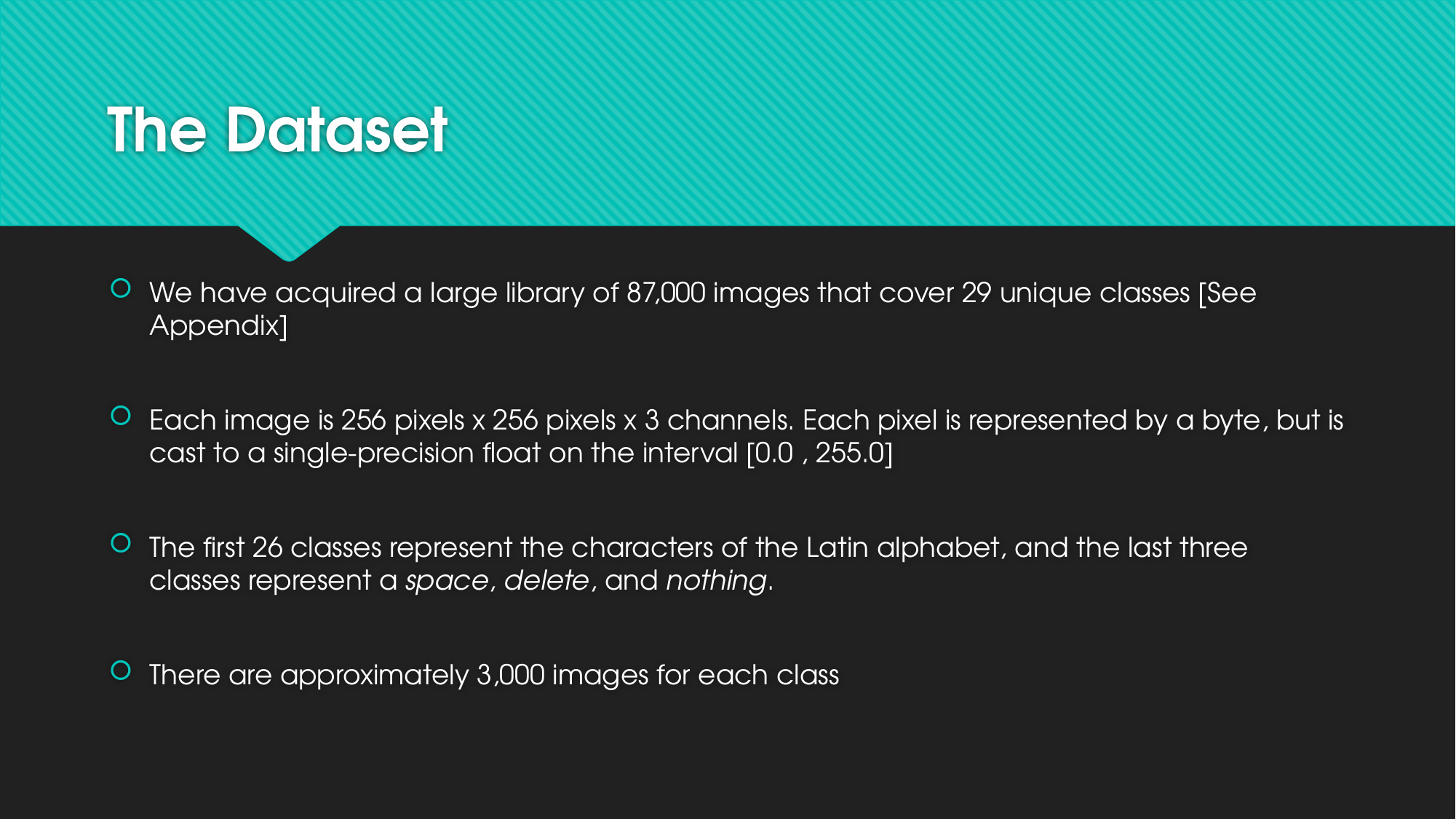

# The Dataset
We have acquired a large library of 87,000 images that cover 29 unique classes [See Appendix]

Each image is 256 pixels x 256 pixels x 3 channels. Each pixel is represented by a byte, but is cast to a single-precision float on the interval [0.0 , 255.0]

The first 26 classes represent the characters of the Latin alphabet, and the last three classes represent a space, delete, and nothing.

There are approximately 3,000 images for each class